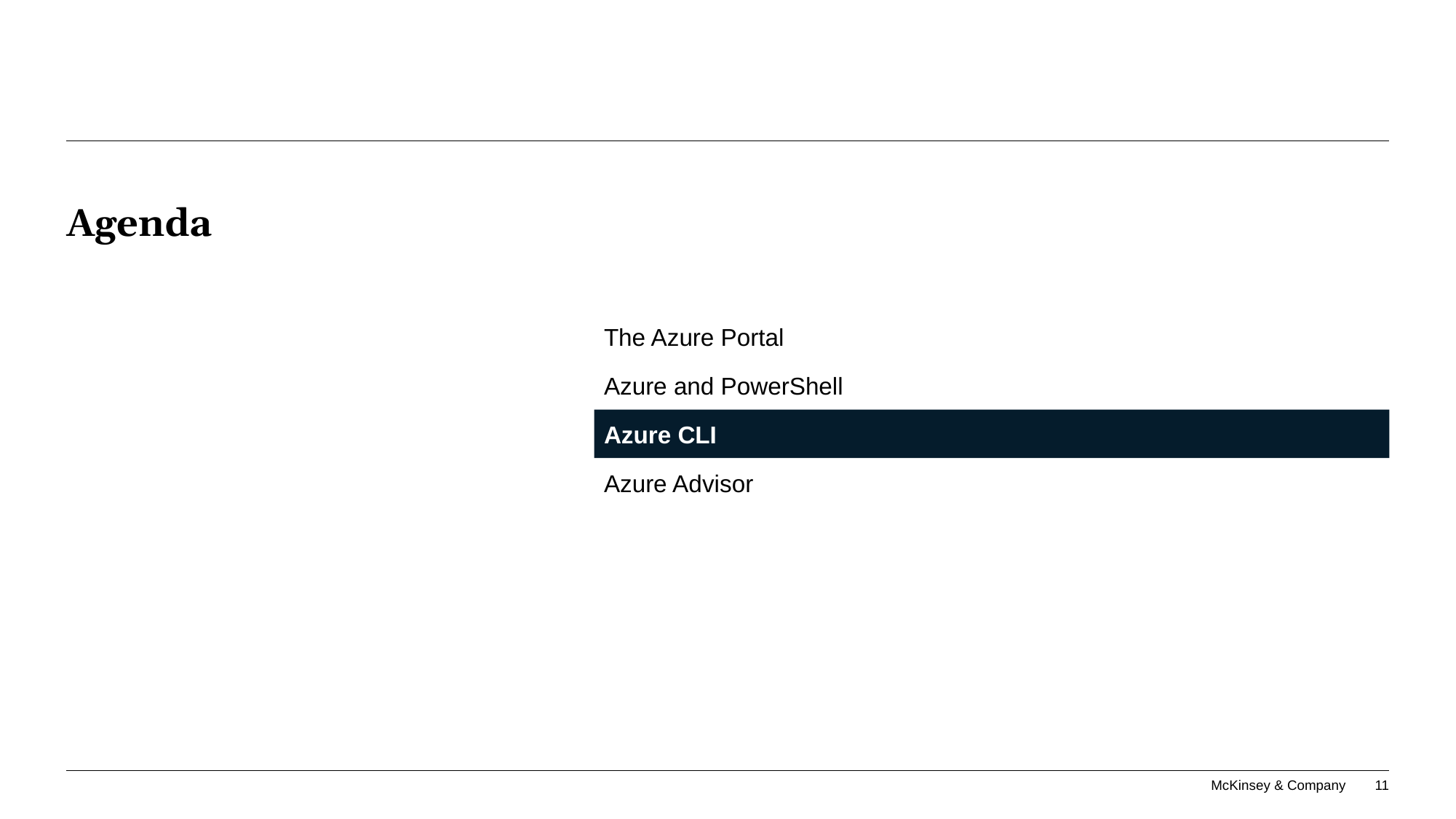

# Agenda
The Azure Portal
Azure and PowerShell
Azure CLI
Azure Advisor